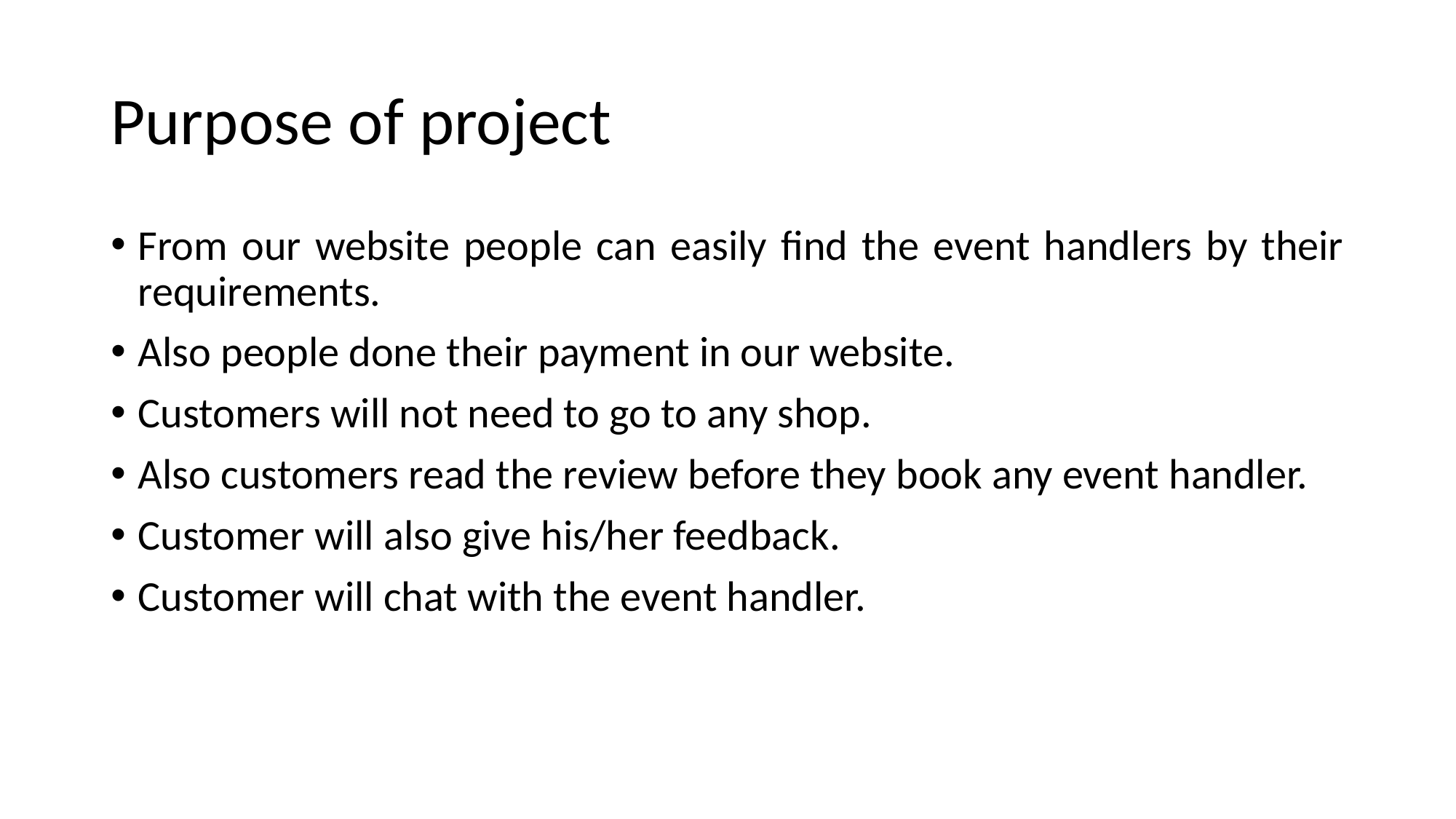

# Purpose of project
From our website people can easily find the event handlers by their requirements.
Also people done their payment in our website.
Customers will not need to go to any shop.
Also customers read the review before they book any event handler.
Customer will also give his/her feedback.
Customer will chat with the event handler.